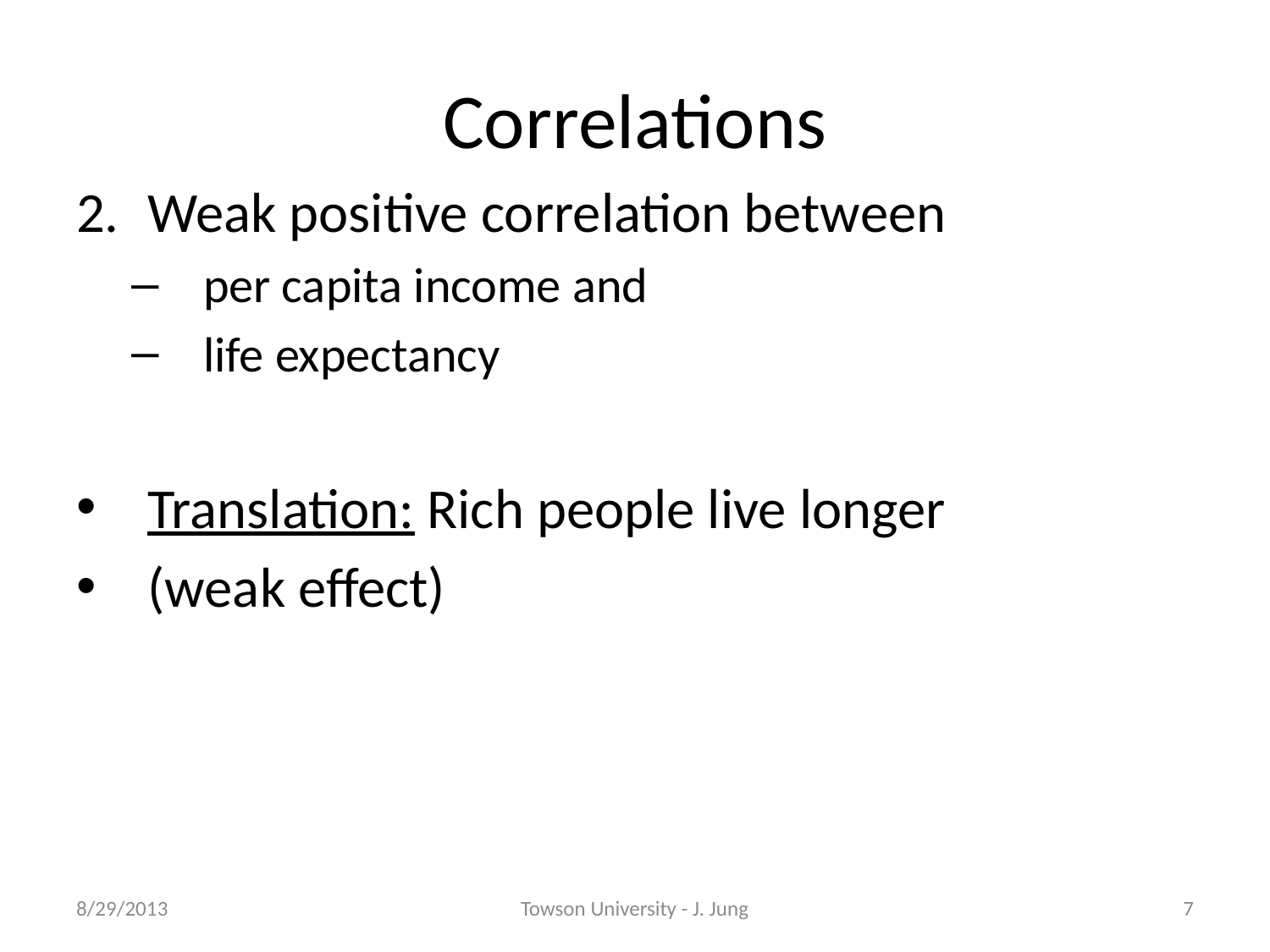

# Correlations
Weak positive correlation between
per capita income and
life expectancy

Translation: Rich people live longer
(weak effect)
8/29/2013
Towson University - J. Jung
7